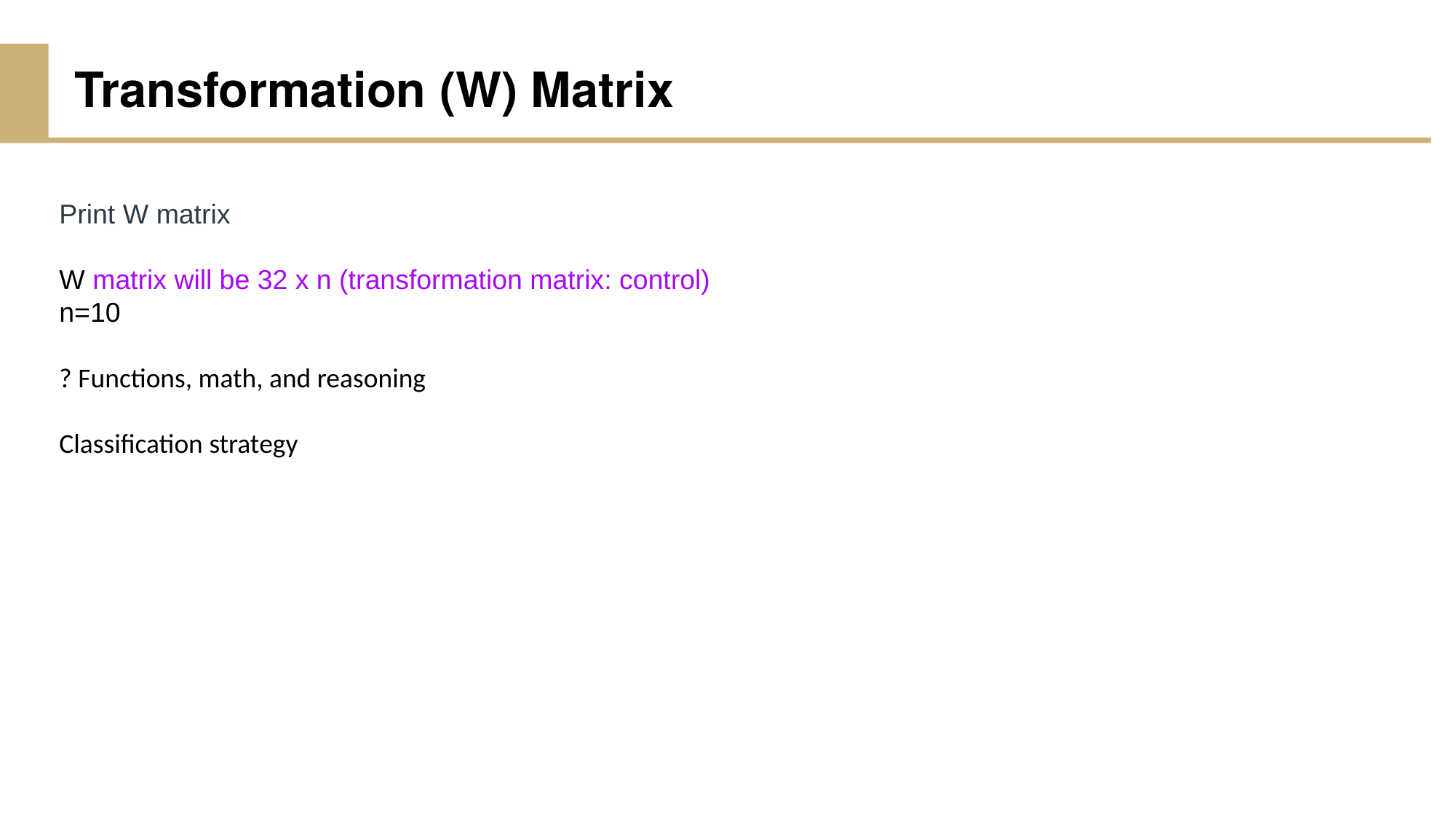

Transformation (W) Matrix

Print W matrix

W matrix will be 32 x n (transformation matrix: control)
n=10

? Functions, math, and reasoning

Classification strategy